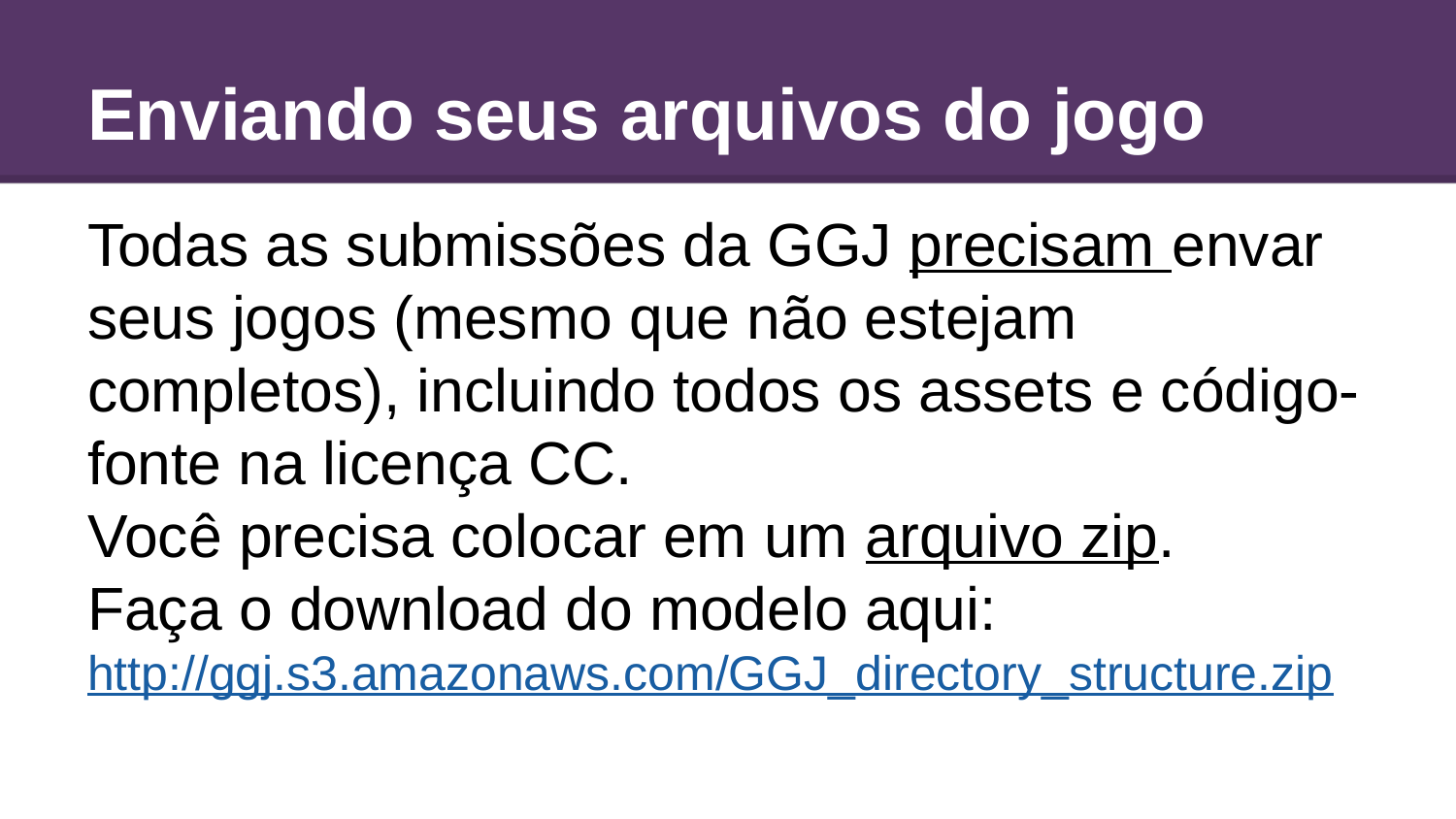

# Enviando seus arquivos do jogo
Todas as submissões da GGJ precisam envar seus jogos (mesmo que não estejam completos), incluindo todos os assets e código-fonte na licença CC.
Você precisa colocar em um arquivo zip.
Faça o download do modelo aqui:
http://ggj.s3.amazonaws.com/GGJ_directory_structure.zip